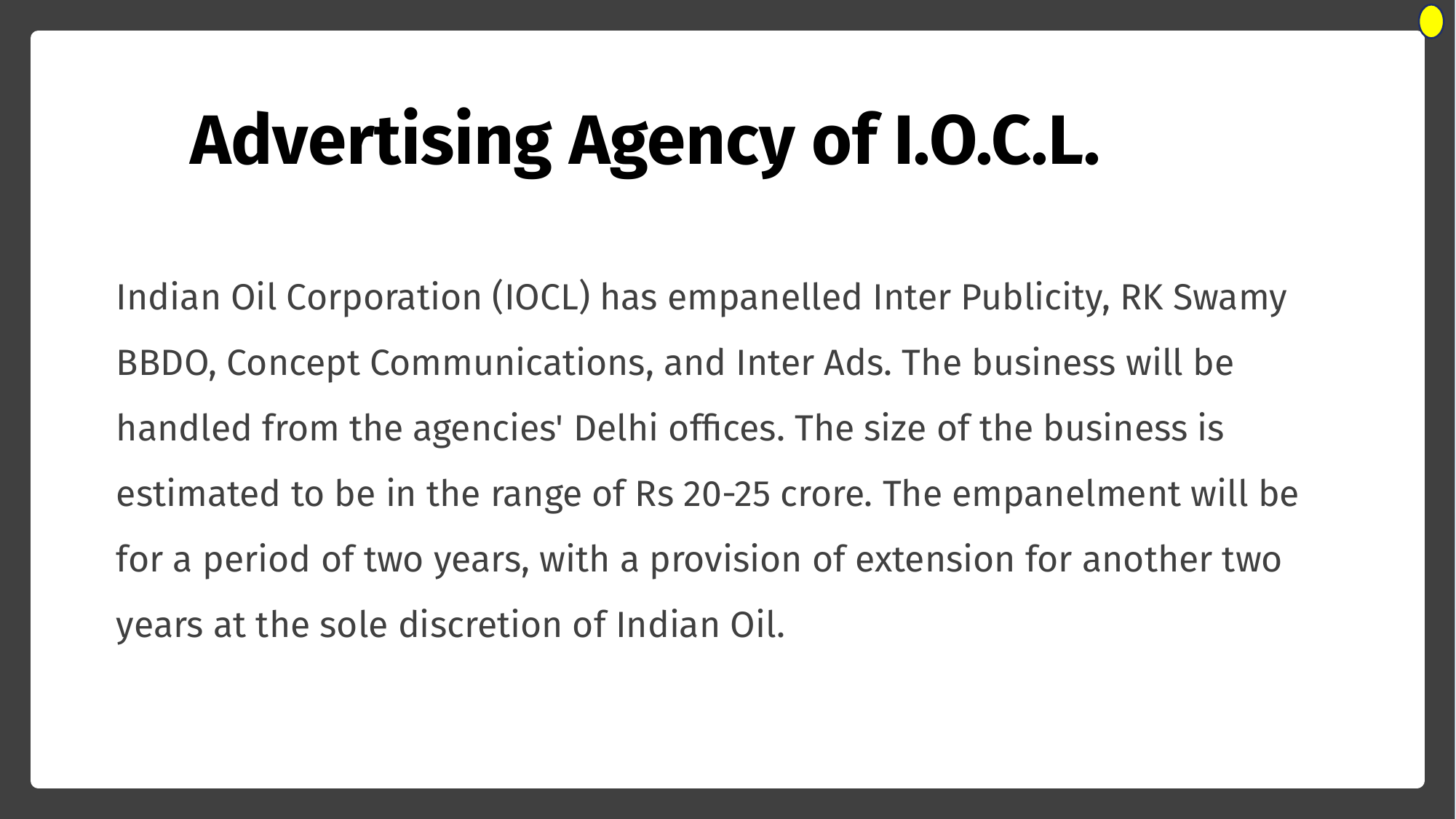

# Advertising Agency of I.O.C.L.
Indian Oil Corporation (IOCL) has empanelled Inter Publicity, RK Swamy BBDO, Concept Communications, and Inter Ads. The business will be handled from the agencies' Delhi offices. The size of the business is estimated to be in the range of Rs 20-25 crore. The empanelment will be for a period of two years, with a provision of extension for another two years at the sole discretion of Indian Oil.